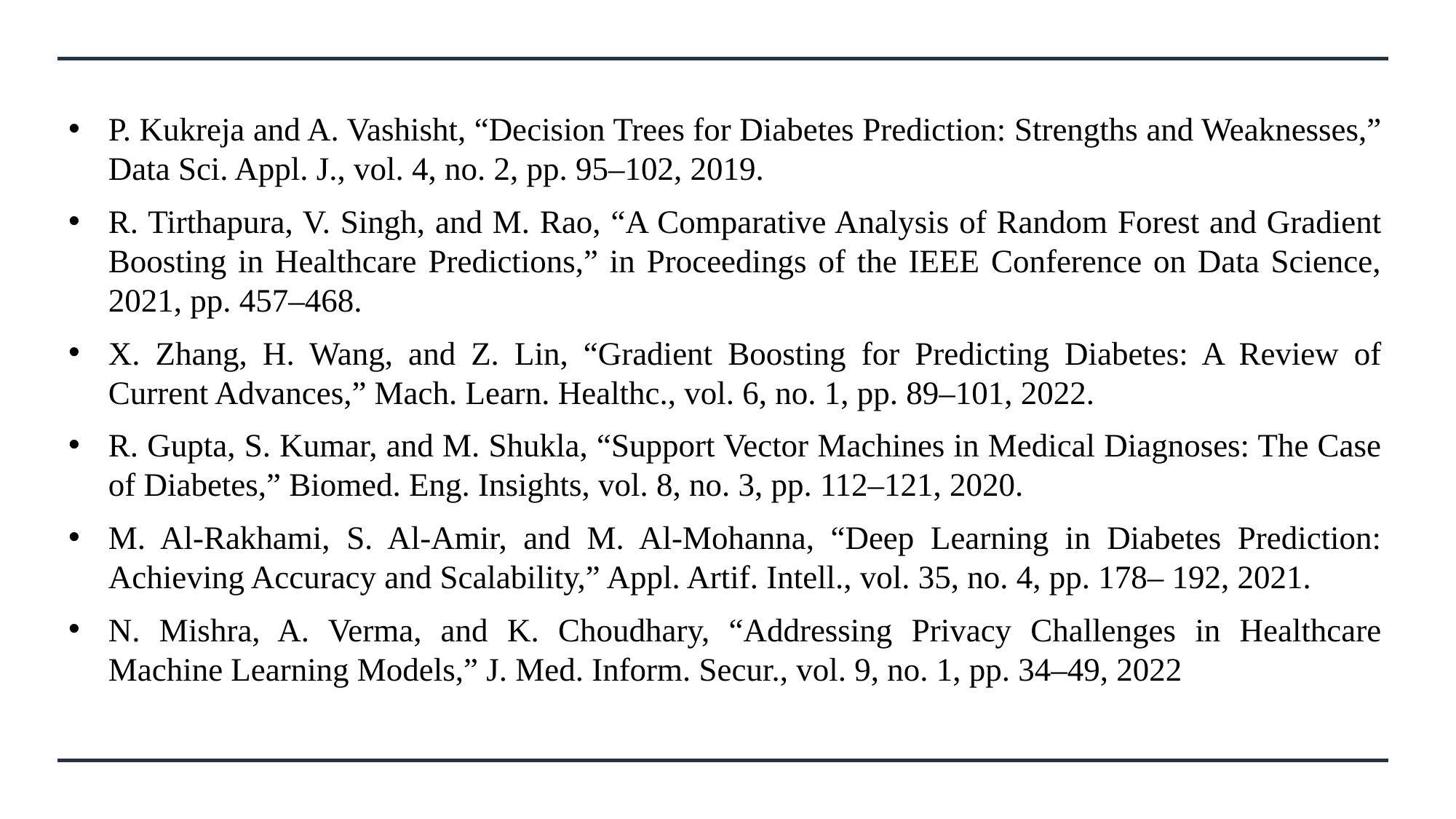

P. Kukreja and A. Vashisht, “Decision Trees for Diabetes Prediction: Strengths and Weaknesses,” Data Sci. Appl. J., vol. 4, no. 2, pp. 95–102, 2019.
R. Tirthapura, V. Singh, and M. Rao, “A Comparative Analysis of Random Forest and Gradient Boosting in Healthcare Predictions,” in Proceedings of the IEEE Conference on Data Science, 2021, pp. 457–468.
X. Zhang, H. Wang, and Z. Lin, “Gradient Boosting for Predicting Diabetes: A Review of Current Advances,” Mach. Learn. Healthc., vol. 6, no. 1, pp. 89–101, 2022.
R. Gupta, S. Kumar, and M. Shukla, “Support Vector Machines in Medical Diagnoses: The Case of Diabetes,” Biomed. Eng. Insights, vol. 8, no. 3, pp. 112–121, 2020.
M. Al-Rakhami, S. Al-Amir, and M. Al-Mohanna, “Deep Learning in Diabetes Prediction: Achieving Accuracy and Scalability,” Appl. Artif. Intell., vol. 35, no. 4, pp. 178– 192, 2021.
N. Mishra, A. Verma, and K. Choudhary, “Addressing Privacy Challenges in Healthcare Machine Learning Models,” J. Med. Inform. Secur., vol. 9, no. 1, pp. 34–49, 2022